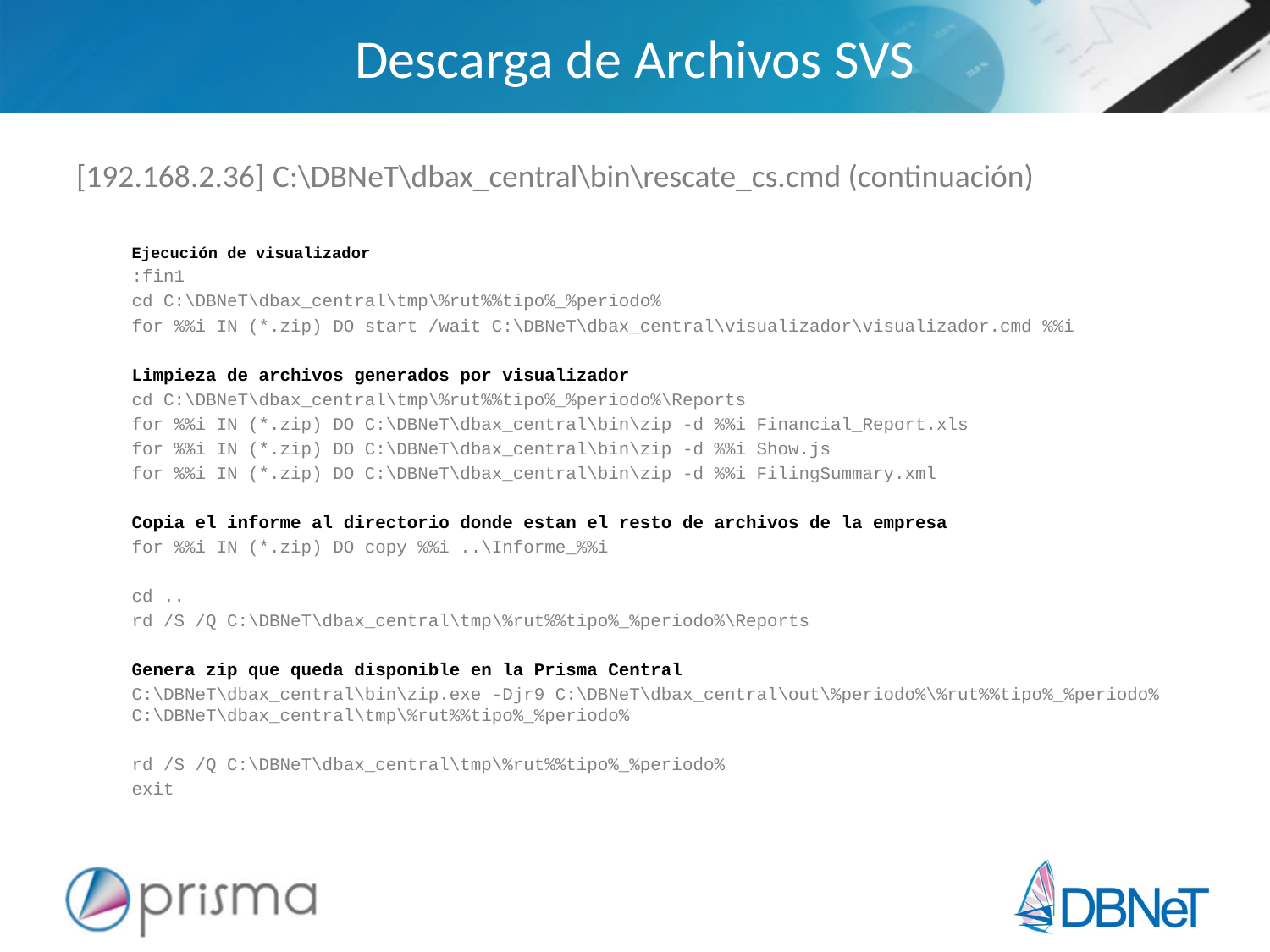

# Descarga de Archivos SVS
[192.168.2.36] C:\DBNeT\dbax_central\bin\rescate_cs.cmd (continuación)

Ejecución de visualizador
:fin1
cd C:\DBNeT\dbax_central\tmp\%rut%%tipo%_%periodo%
for %%i IN (*.zip) DO start /wait C:\DBNeT\dbax_central\visualizador\visualizador.cmd %%i

Limpieza de archivos generados por visualizador
cd C:\DBNeT\dbax_central\tmp\%rut%%tipo%_%periodo%\Reports
for %%i IN (*.zip) DO C:\DBNeT\dbax_central\bin\zip -d %%i Financial_Report.xls
for %%i IN (*.zip) DO C:\DBNeT\dbax_central\bin\zip -d %%i Show.js
for %%i IN (*.zip) DO C:\DBNeT\dbax_central\bin\zip -d %%i FilingSummary.xml

Copia el informe al directorio donde estan el resto de archivos de la empresa
for %%i IN (*.zip) DO copy %%i ..\Informe_%%i

cd ..
rd /S /Q C:\DBNeT\dbax_central\tmp\%rut%%tipo%_%periodo%\Reports

Genera zip que queda disponible en la Prisma Central
C:\DBNeT\dbax_central\bin\zip.exe -Djr9 C:\DBNeT\dbax_central\out\%periodo%\%rut%%tipo%_%periodo% C:\DBNeT\dbax_central\tmp\%rut%%tipo%_%periodo%

rd /S /Q C:\DBNeT\dbax_central\tmp\%rut%%tipo%_%periodo%
exit